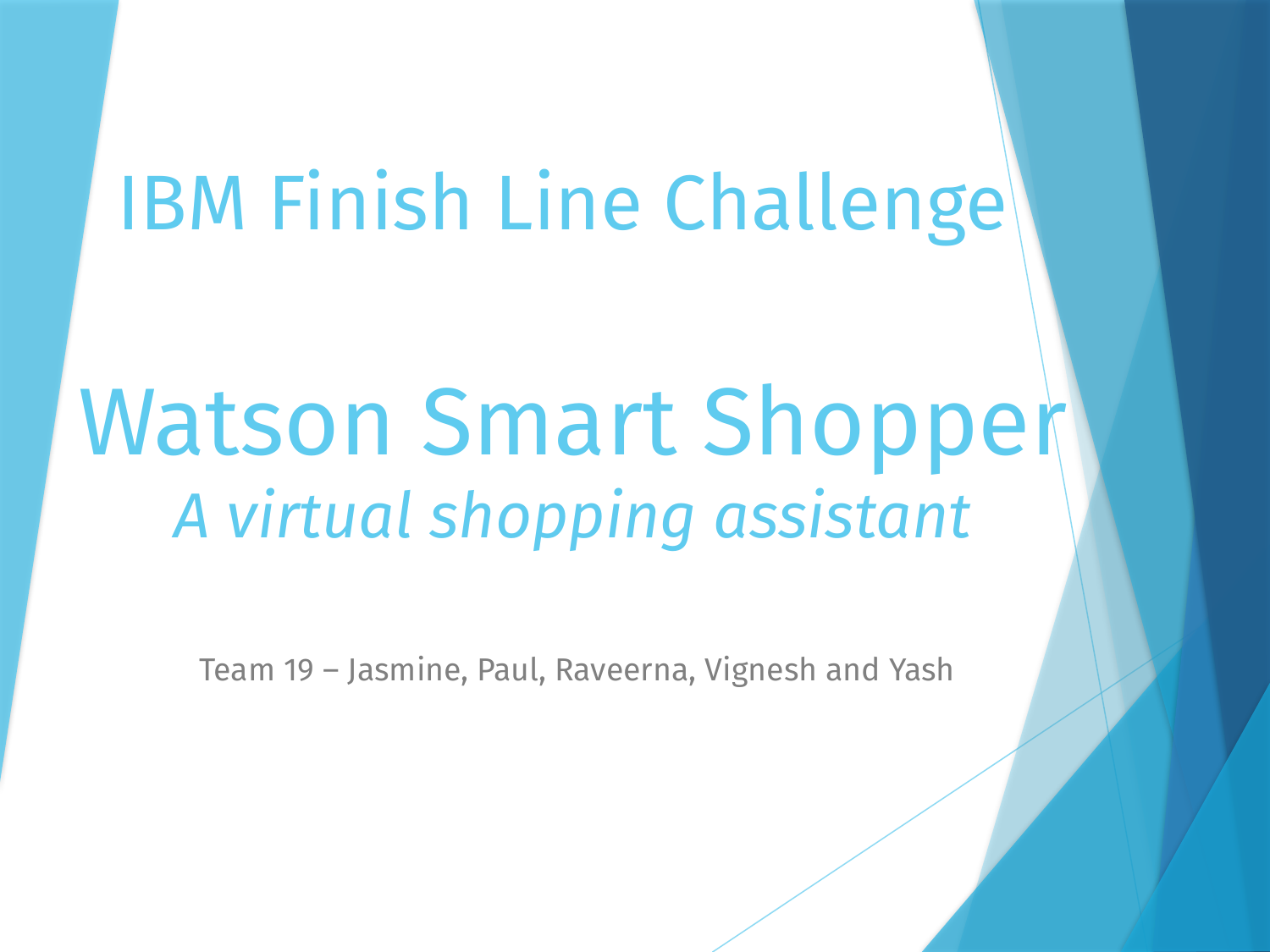

# IBM Finish Line Challenge Watson Smart Shopper A virtual shopping assistant
Team 19 – Jasmine, Paul, Raveerna, Vignesh and Yash